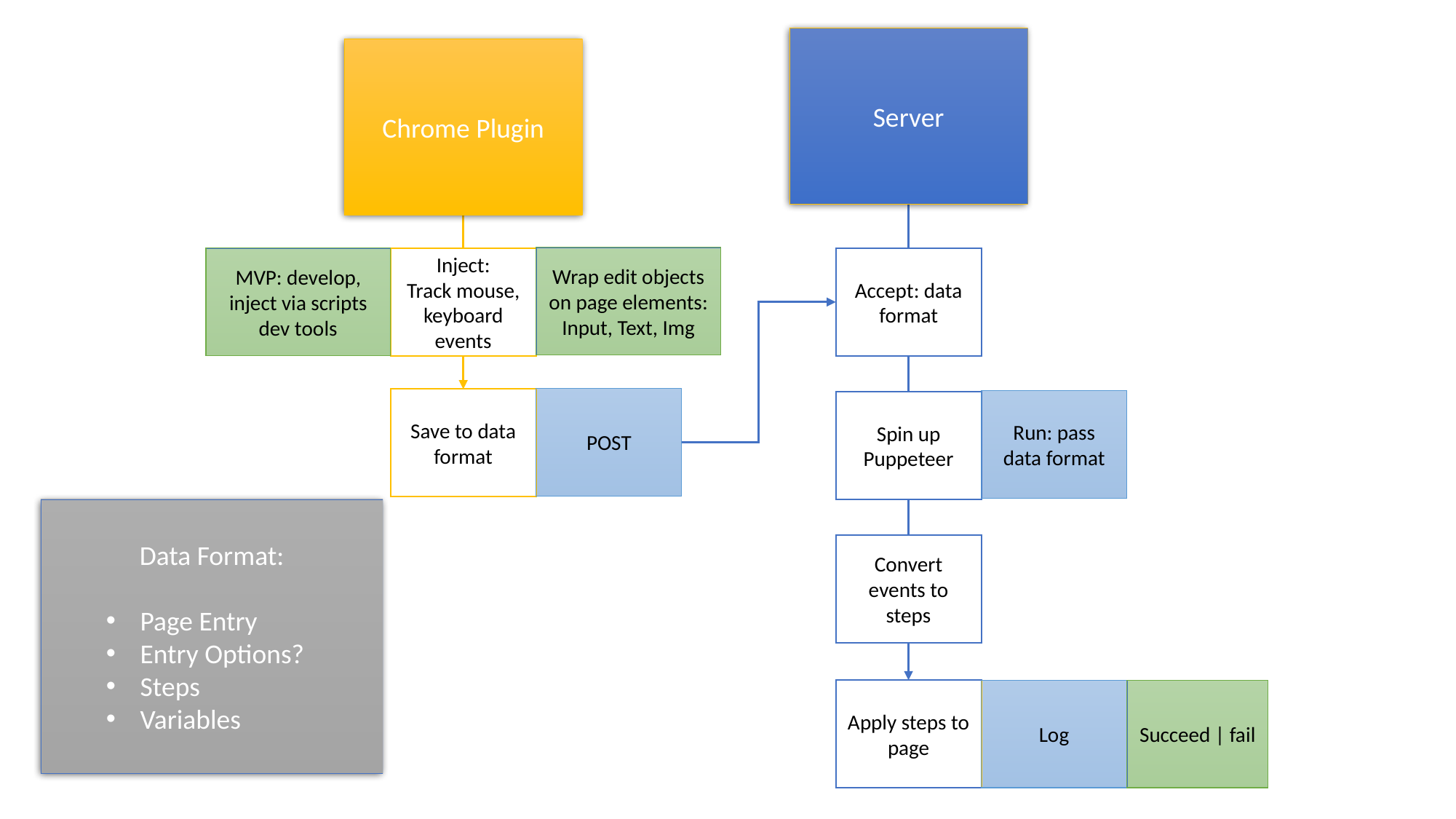

Server
Chrome Plugin
Wrap edit objects on page elements: Input, Text, Img
MVP: develop, inject via scripts dev tools
Inject:
Track mouse, keyboard events
Accept: data format
POST
Save to data format
Run: pass data format
Spin up Puppeteer
Data Format:

Page Entry
Entry Options?
Steps
Variables
Convert events to steps
Apply steps to page
Log
Succeed | fail